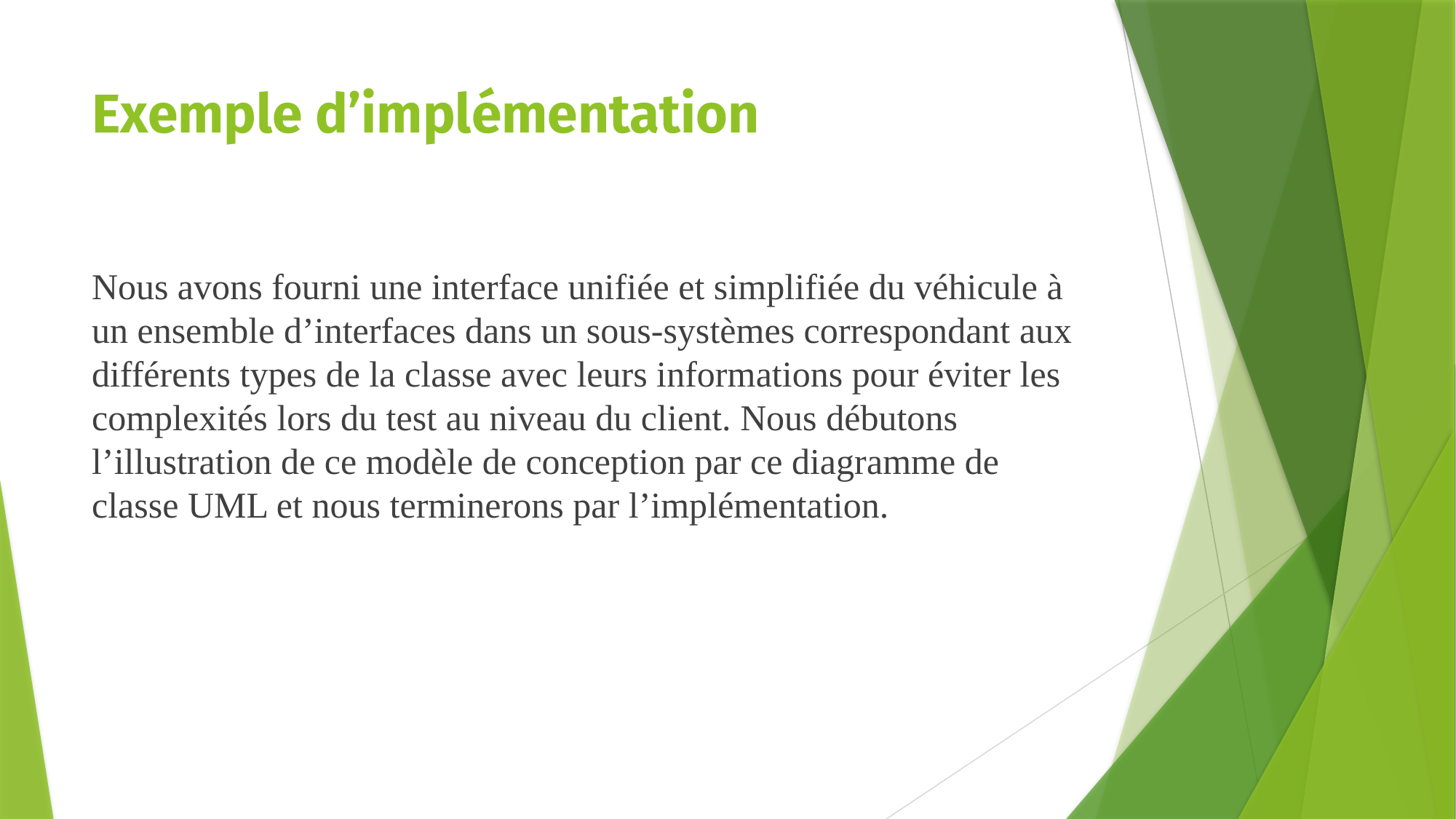

# Exemple d’implémentation
Nous avons fourni une interface unifiée et simplifiée du véhicule à un ensemble d’interfaces dans un sous-systèmes correspondant aux différents types de la classe avec leurs informations pour éviter les complexités lors du test au niveau du client. Nous débutons l’illustration de ce modèle de conception par ce diagramme de classe UML et nous terminerons par l’implémentation.